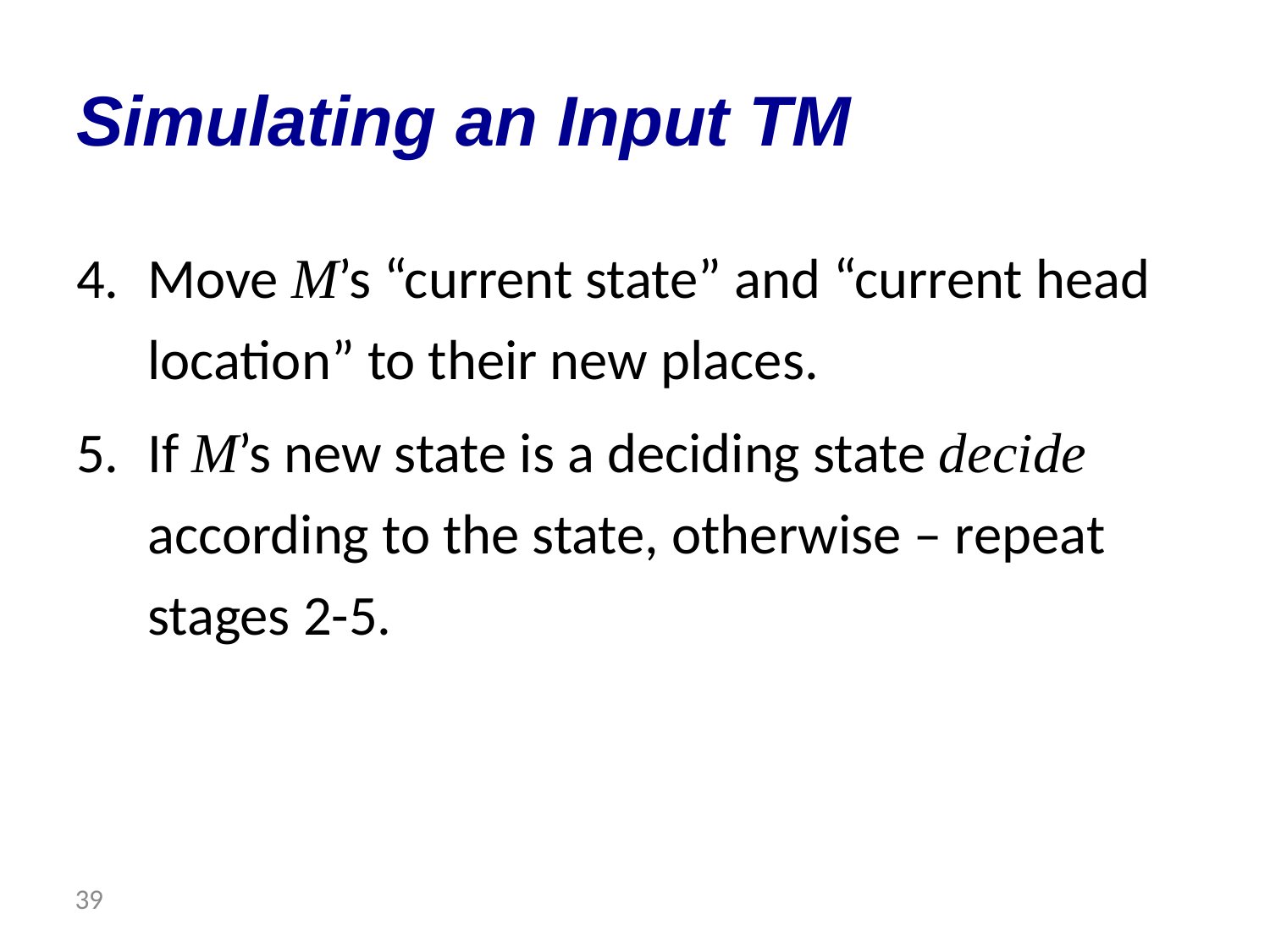

# Simulating an Input TM
Move M’s “current state” and “current head location” to their new places.
If M’s new state is a deciding state decide according to the state, otherwise – repeat stages 2-5.
  39